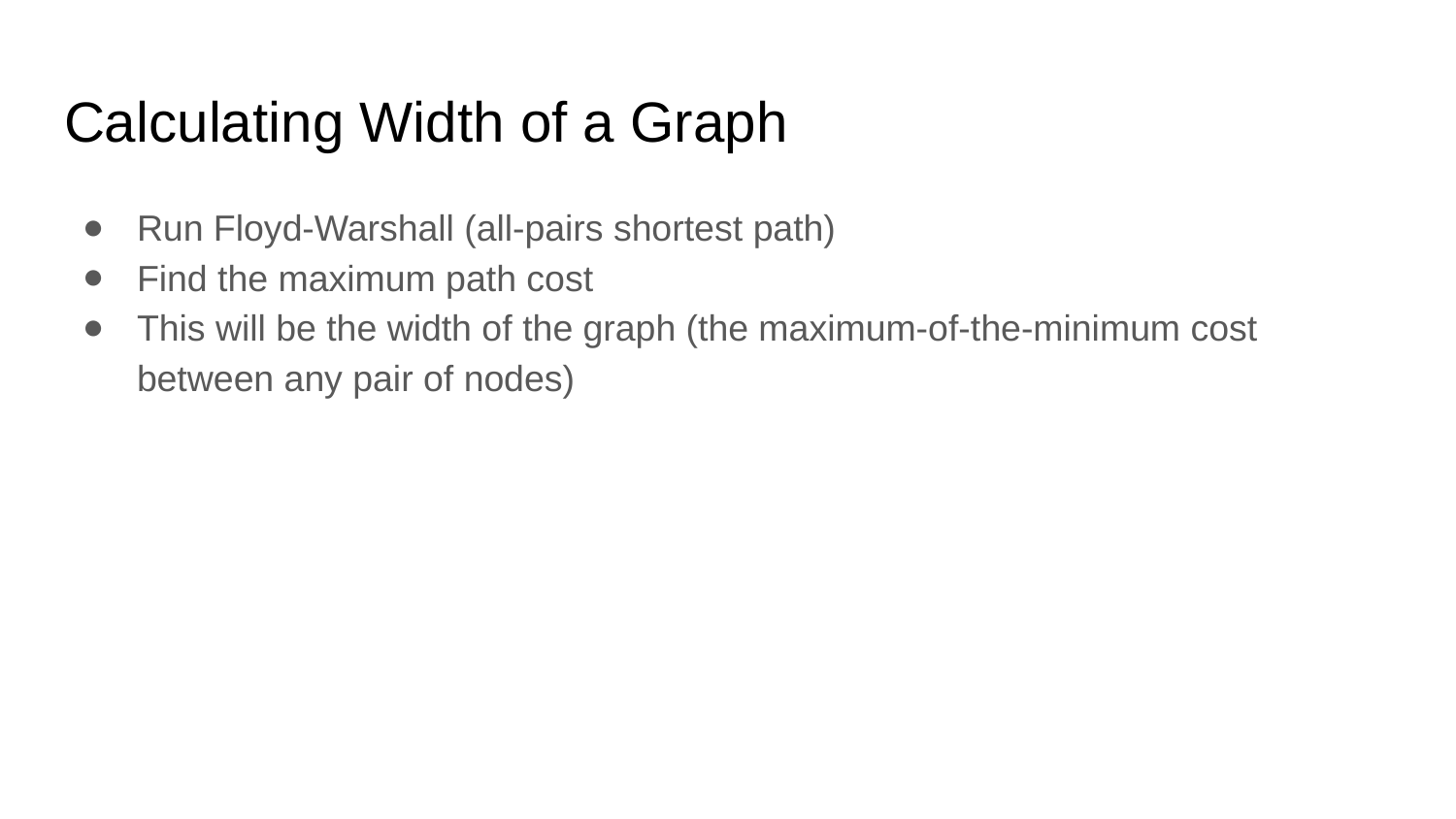

# Calculating Width of a Graph
Run Floyd-Warshall (all-pairs shortest path)
Find the maximum path cost
This will be the width of the graph (the maximum-of-the-minimum cost between any pair of nodes)